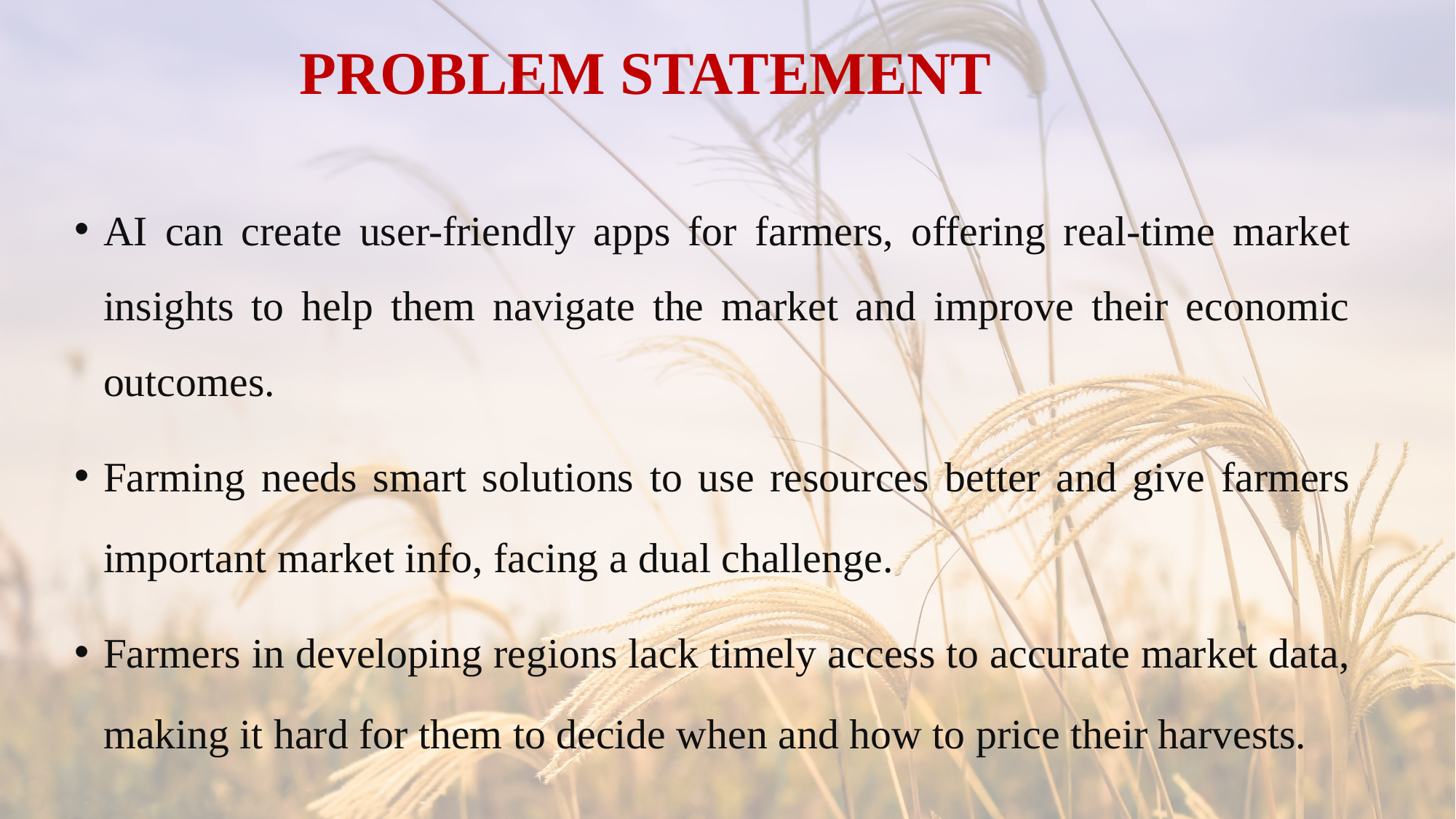

# PROBLEM STATEMENT
AI can create user-friendly apps for farmers, offering real-time market insights to help them navigate the market and improve their economic outcomes.
Farming needs smart solutions to use resources better and give farmers important market info, facing a dual challenge.
Farmers in developing regions lack timely access to accurate market data, making it hard for them to decide when and how to price their harvests.